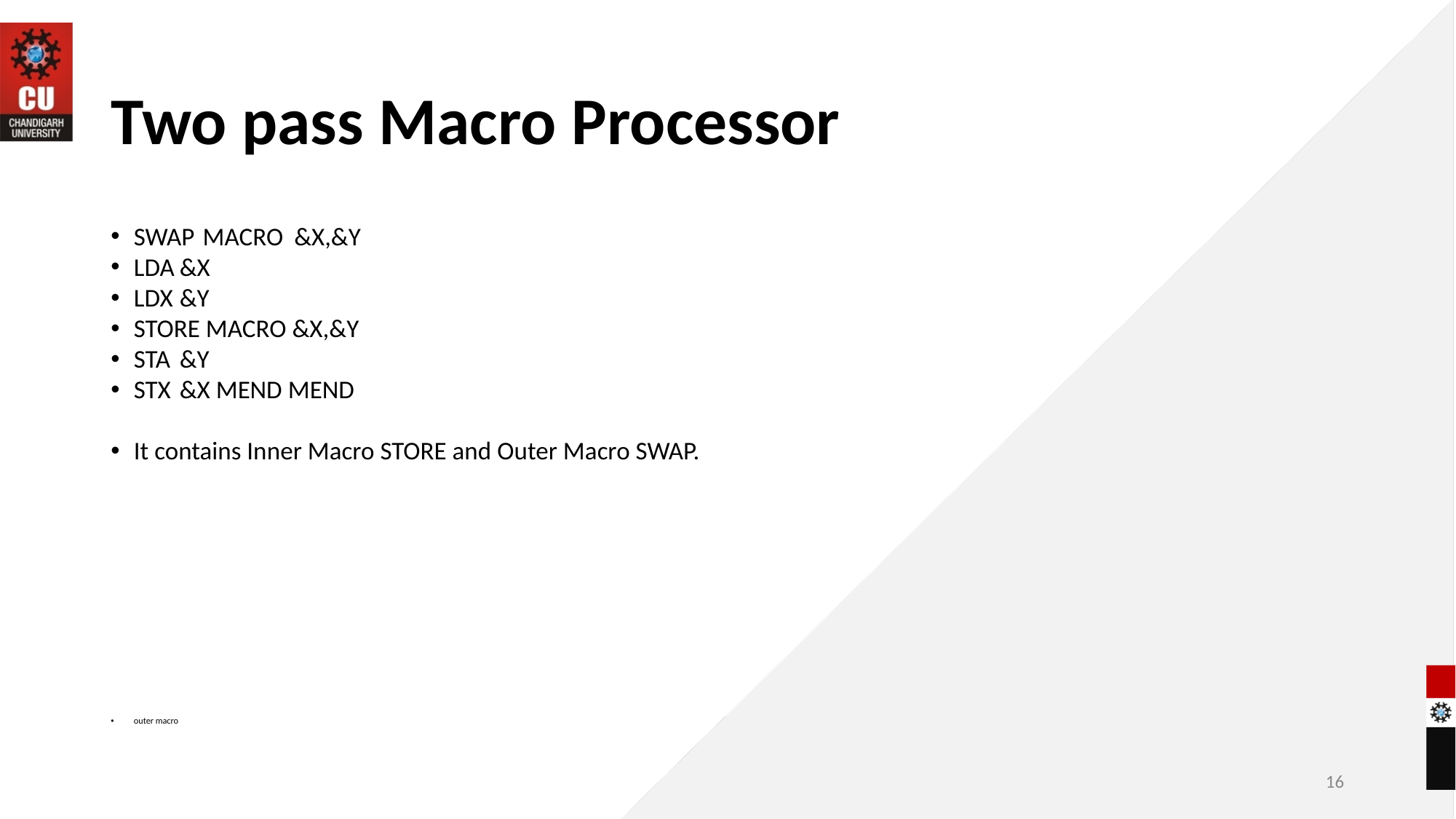

# Two pass Macro Processor
SWAP	MACRO	&X,&Y
LDA	&X
LDX	&Y
STORE MACRO &X,&Y
STA	&Y
STX	&X MEND MEND

It contains Inner Macro STORE and Outer Macro SWAP.

outer macro

16